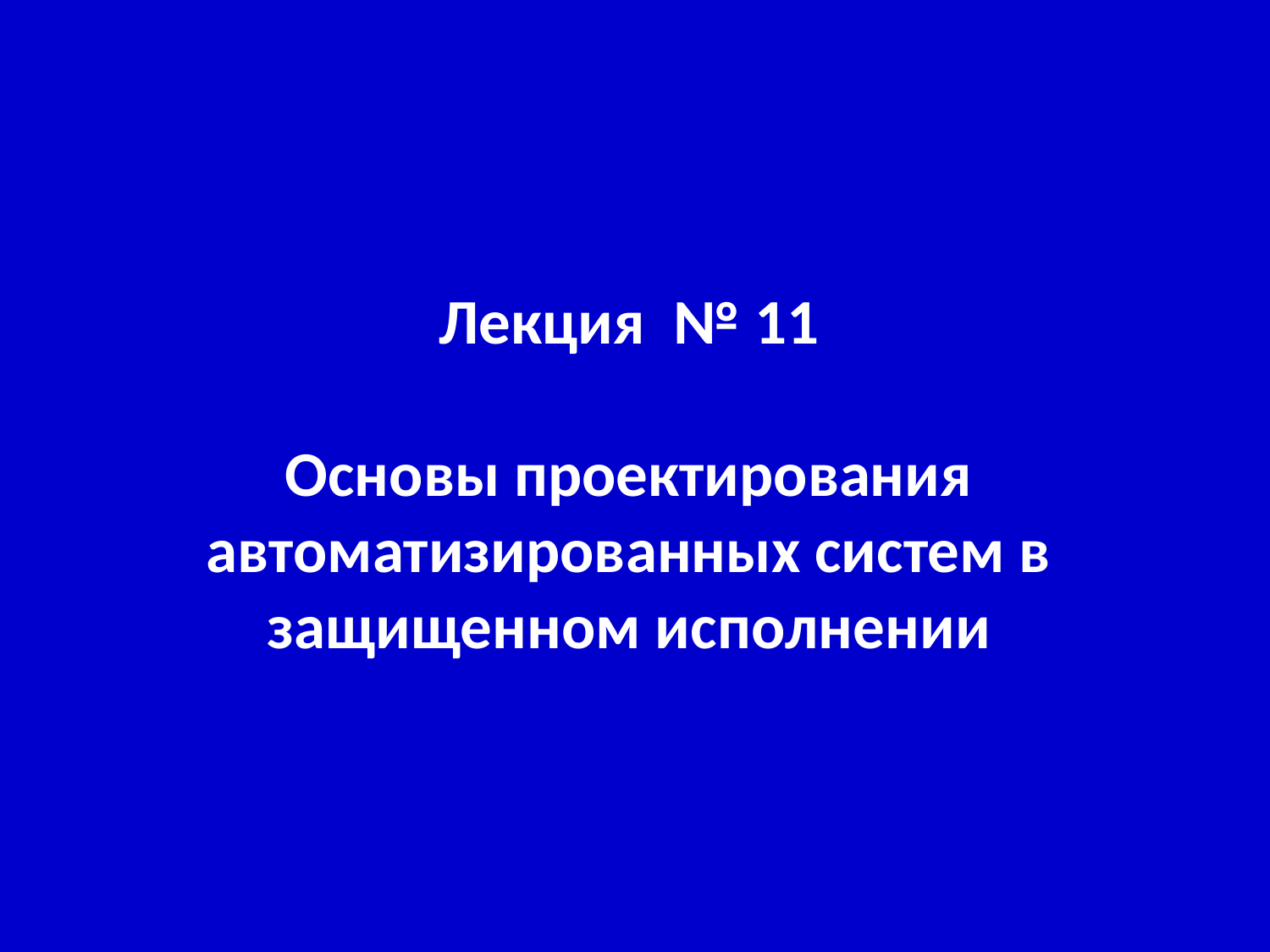

Лекция  № 11

Основы проектирования автоматизированных систем в защищенном исполнении